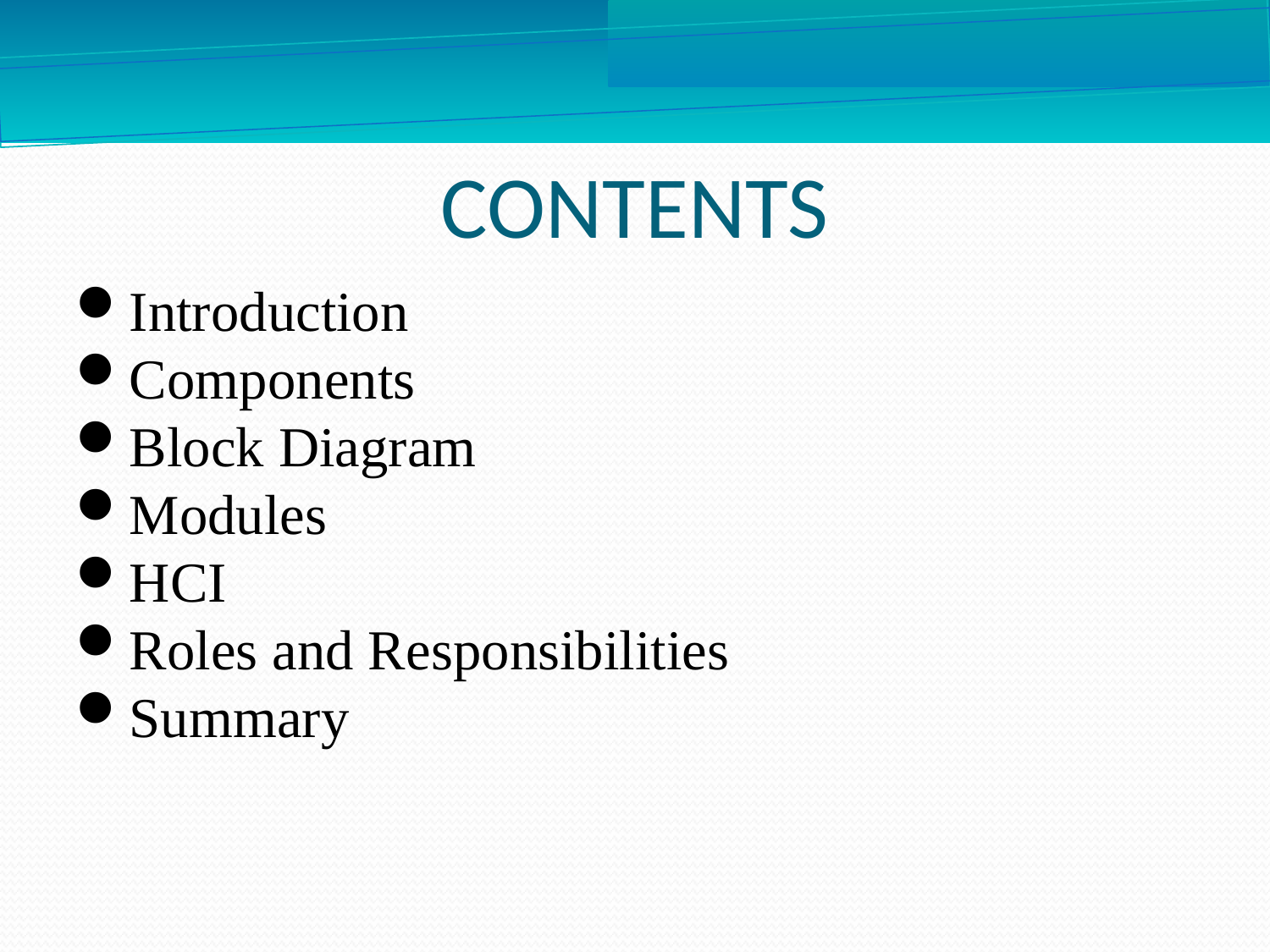

CONTENTS
Introduction
Components
Block Diagram
Modules
HCI
Roles and Responsibilities
Summary